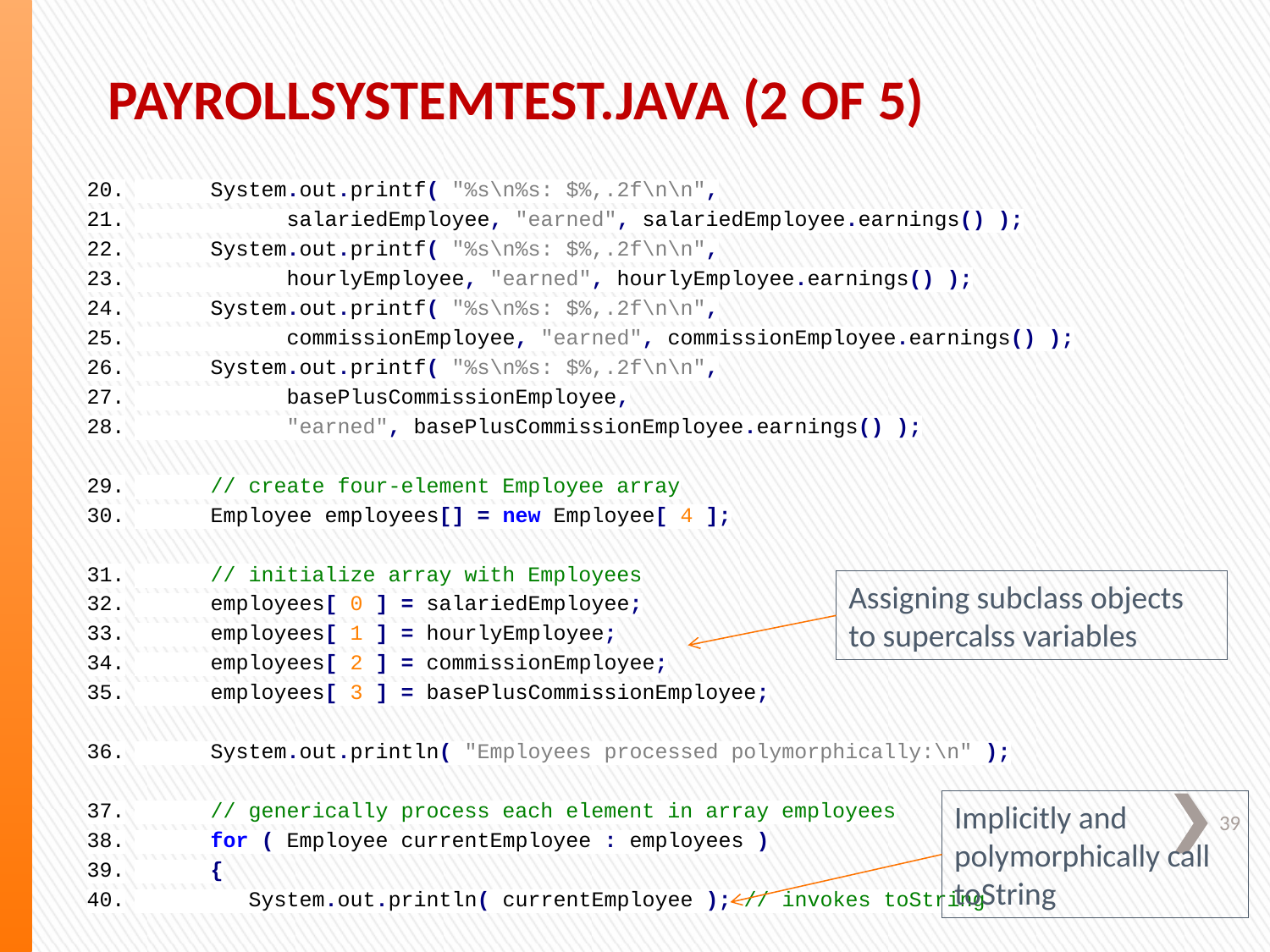

# PayrollSystemTest.java (2 of 5)
      System.out.printf( "%s\n%s: $%,.2f\n\n",
            salariedEmployee, "earned", salariedEmployee.earnings() );
      System.out.printf( "%s\n%s: $%,.2f\n\n",
            hourlyEmployee, "earned", hourlyEmployee.earnings() );
      System.out.printf( "%s\n%s: $%,.2f\n\n",
            commissionEmployee, "earned", commissionEmployee.earnings() );
      System.out.printf( "%s\n%s: $%,.2f\n\n",
            basePlusCommissionEmployee,
            "earned", basePlusCommissionEmployee.earnings() );

      // create four-element Employee array
      Employee employees[] = new Employee[ 4 ];

      // initialize array with Employees
      employees[ 0 ] = salariedEmployee;
      employees[ 1 ] = hourlyEmployee;
      employees[ 2 ] = commissionEmployee;
      employees[ 3 ] = basePlusCommissionEmployee;

      System.out.println( "Employees processed polymorphically:\n" );

      // generically process each element in array employees
      for ( Employee currentEmployee : employees )
      {
         System.out.println( currentEmployee ); // invokes toString
Assigning subclass objects to supercalss variables
39
Implicitly and polymorphically call toString